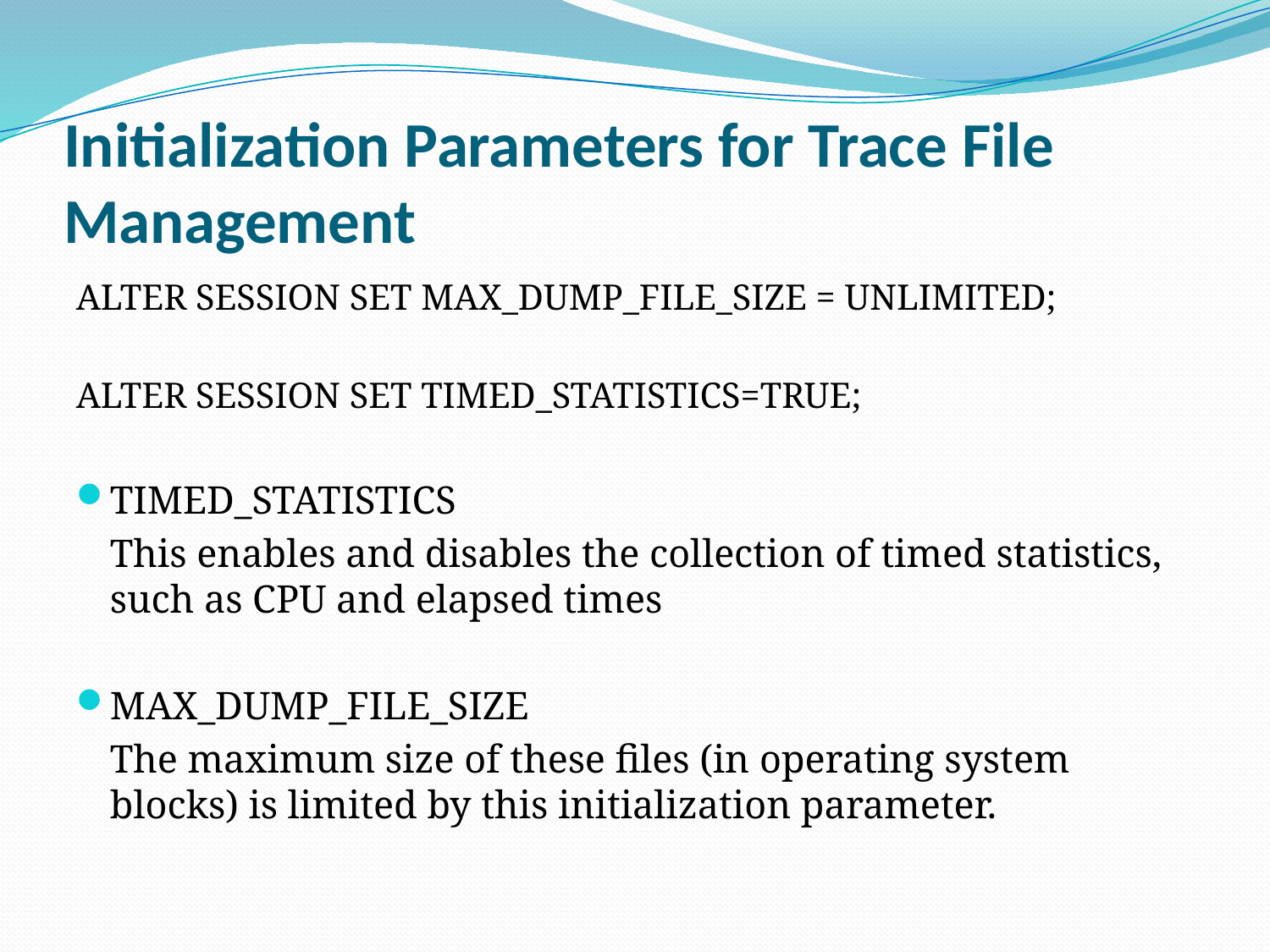

# Initialization Parameters for Trace File Management
ALTER SESSION SET MAX_DUMP_FILE_SIZE = UNLIMITED;

ALTER SESSION SET TIMED_STATISTICS=TRUE;

TIMED_STATISTICS
	This enables and disables the collection of timed statistics, such as CPU and elapsed times

MAX_DUMP_FILE_SIZE
	The maximum size of these files (in operating system blocks) is limited by this initialization parameter.